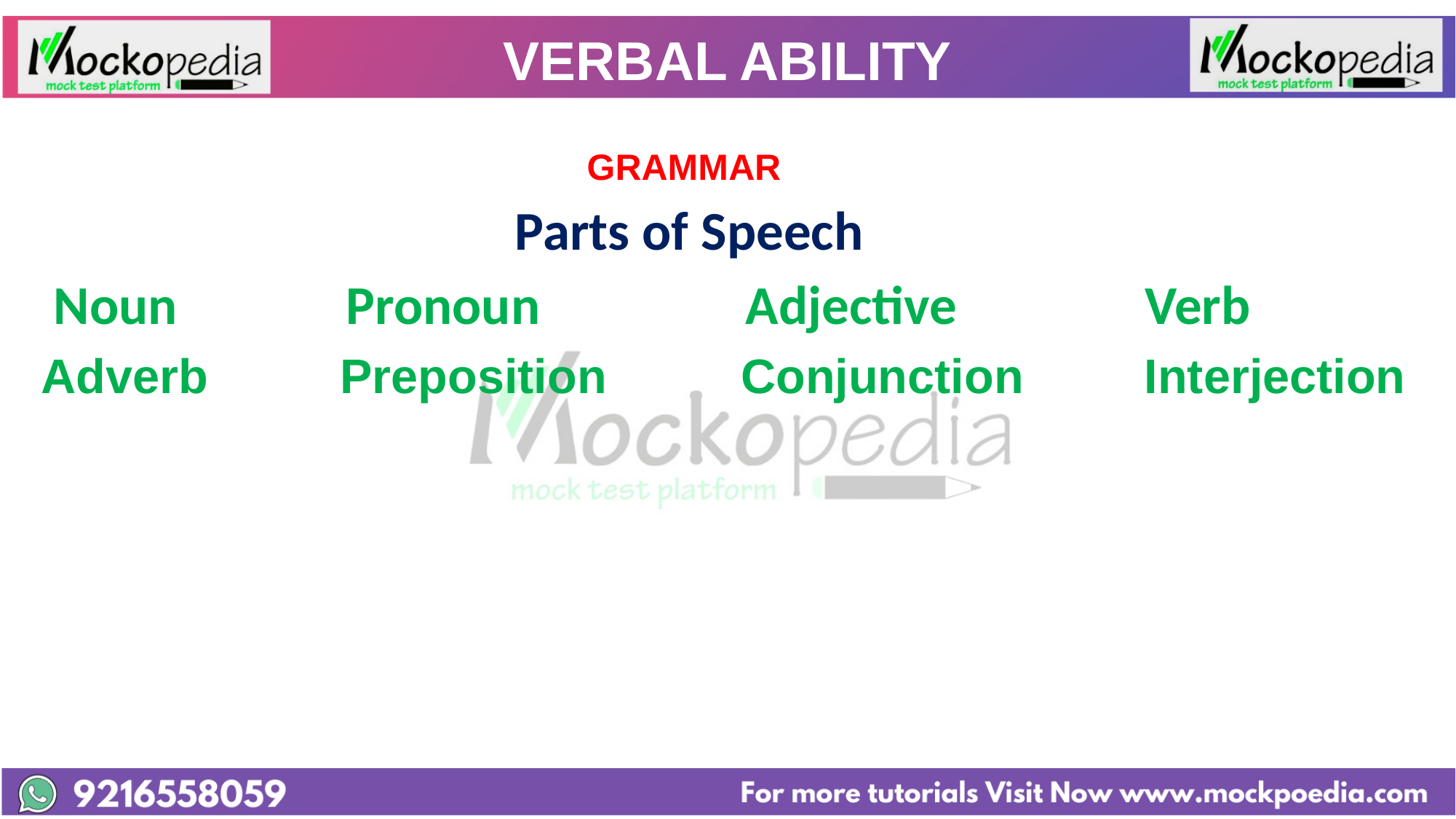

# VERBAL ABILITY
  					GRAMMAR
				   Parts of Speech
 Noun	       Pronoun	 	    Adjective		 Verb
Adverb	      Preposition          Conjunction         Interjection